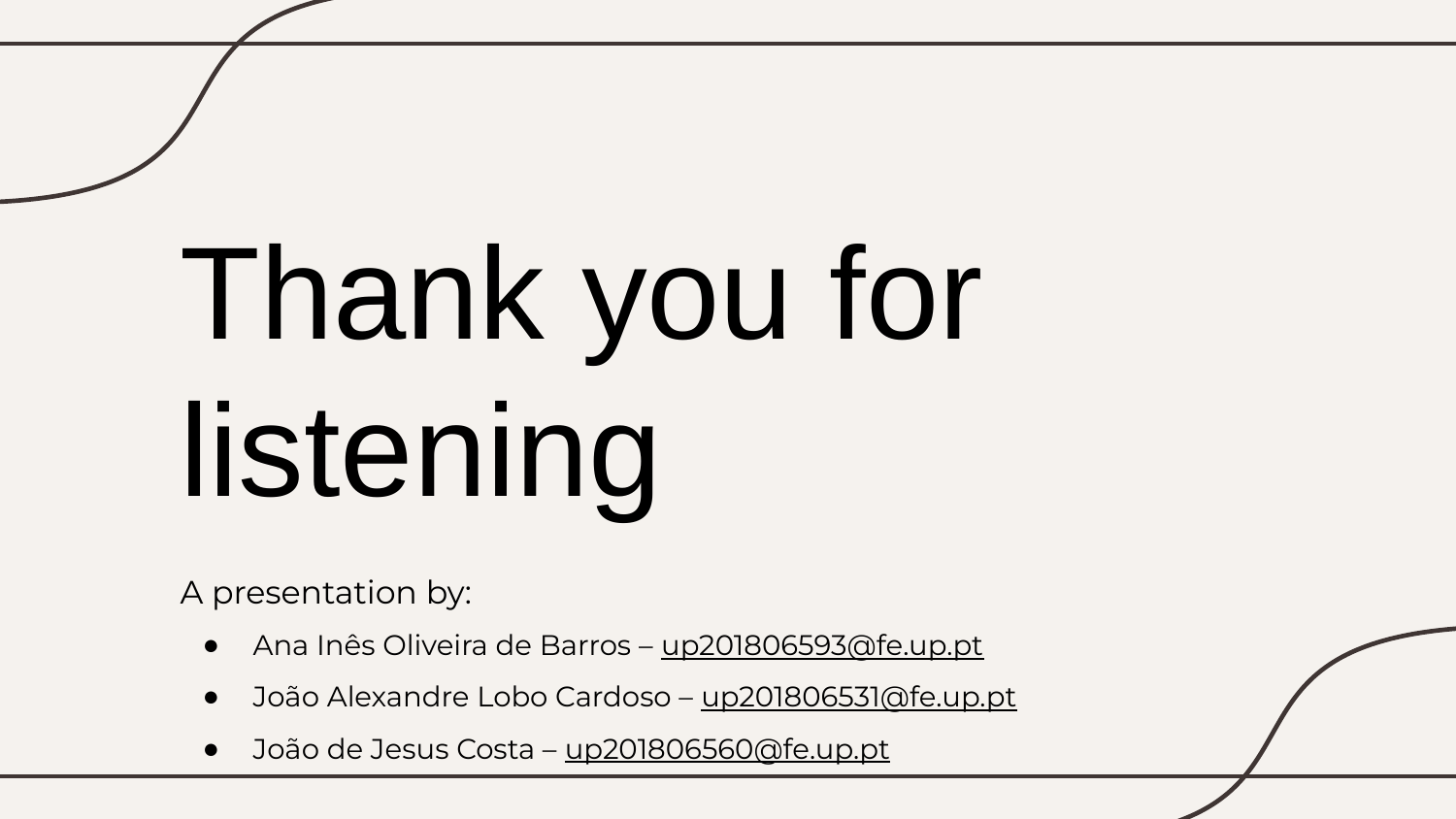

# Thank you for listening
A presentation by:
Ana Inês Oliveira de Barros – up201806593@fe.up.pt
João Alexandre Lobo Cardoso – up201806531@fe.up.pt
João de Jesus Costa – up201806560@fe.up.pt